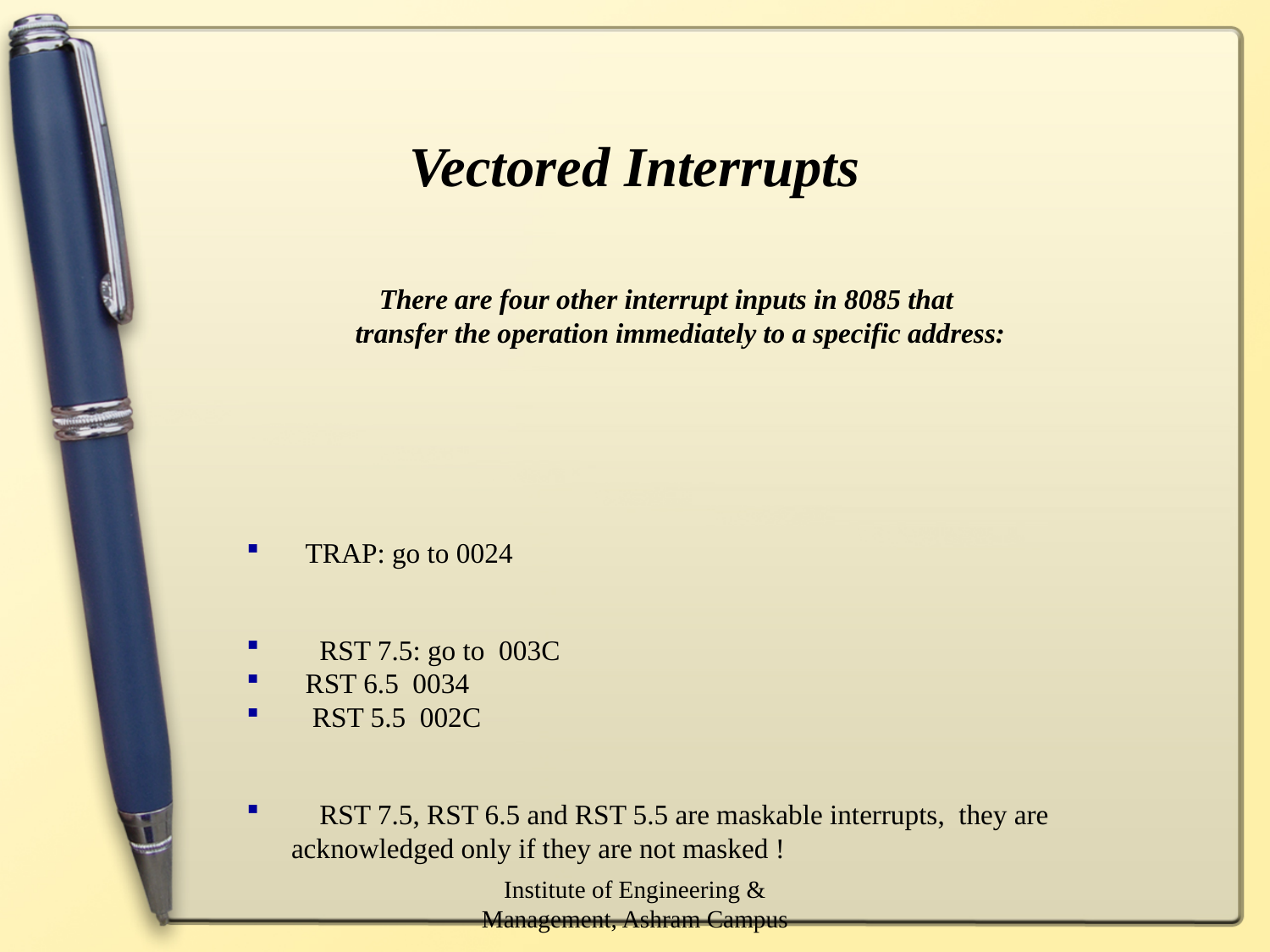

Vectored Interrupts
There are four other interrupt inputs in 8085 that
    transfer the operation immediately to a specific address:

  TRAP: go to 0024

    RST 7.5: go to  003C
  RST 6.5  0034
   RST 5.5  002C

    RST 7.5, RST 6.5 and RST 5.5 are maskable interrupts,  they are acknowledged only if they are not masked !
Institute of Engineering & Management, Ashram Campus